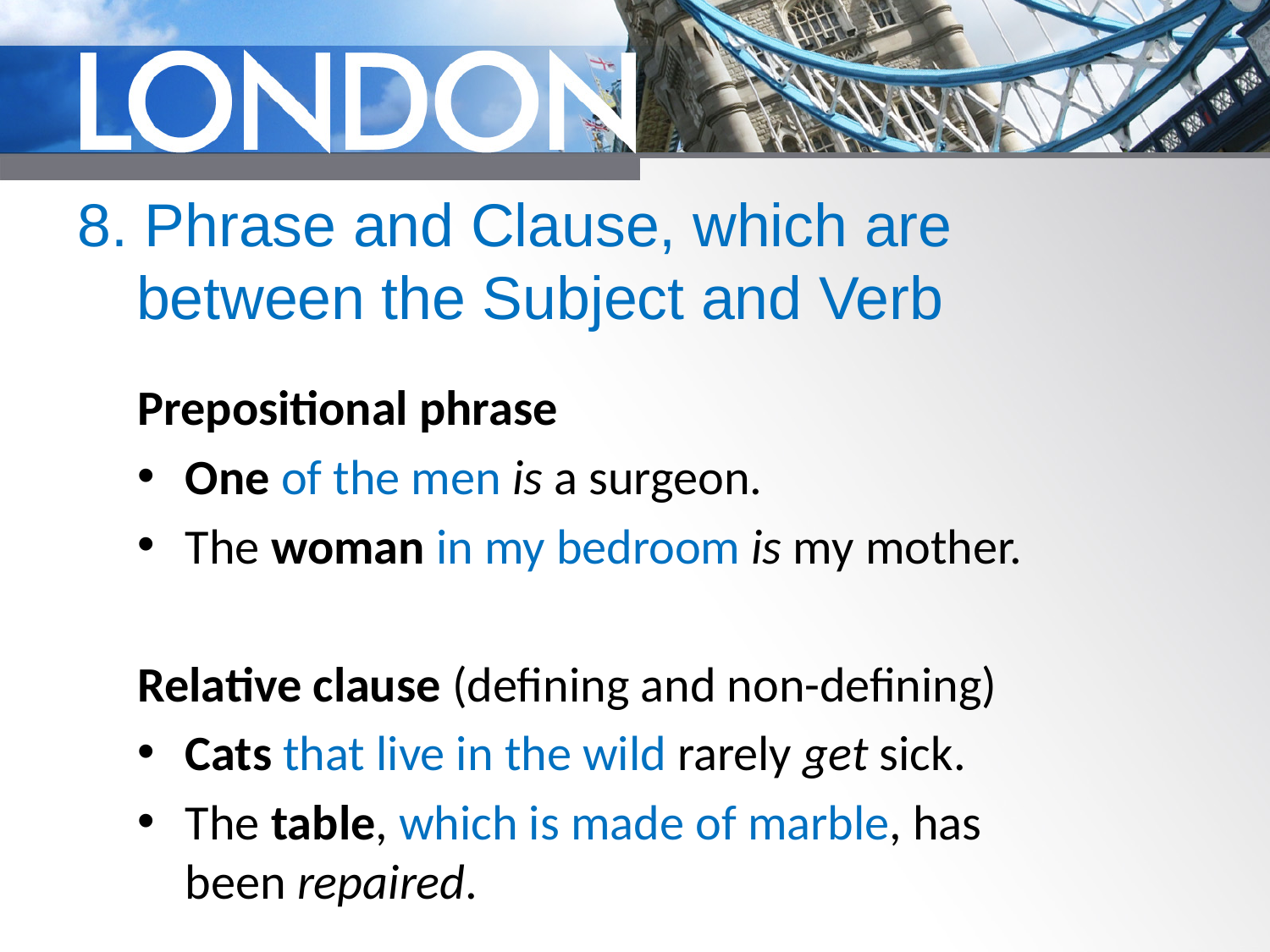

# 8. Phrase and Clause, which are between the Subject and Verb
Prepositional phrase
One of the men is a surgeon.
The woman in my bedroom is my mother.

Relative clause (defining and non-defining)
Cats that live in the wild rarely get sick.
The table, which is made of marble, has been repaired.